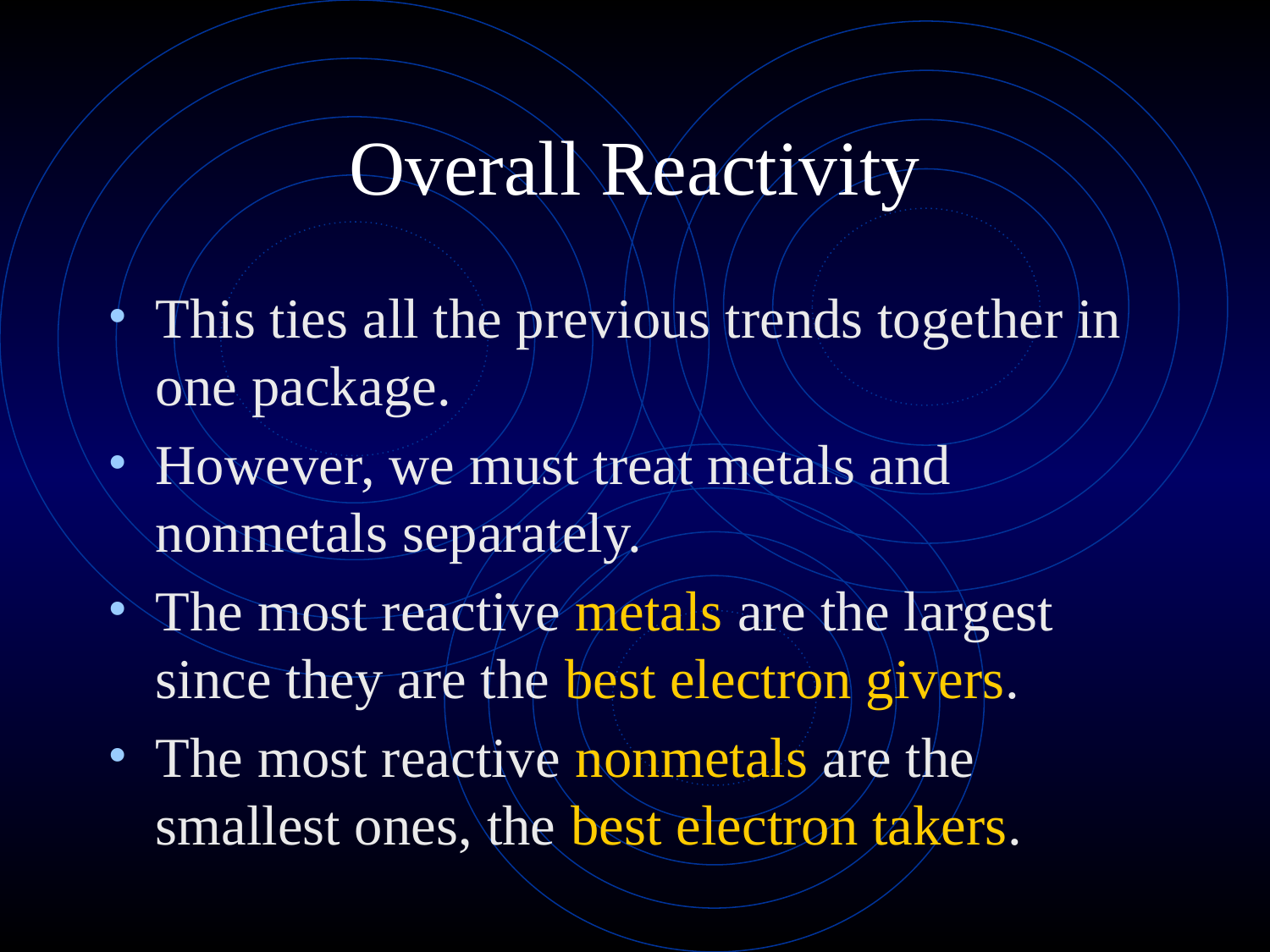

# Overall Reactivity
This ties all the previous trends together in one package.
However, we must treat metals and nonmetals separately.
The most reactive metals are the largest since they are the best electron givers.
The most reactive nonmetals are the smallest ones, the best electron takers.